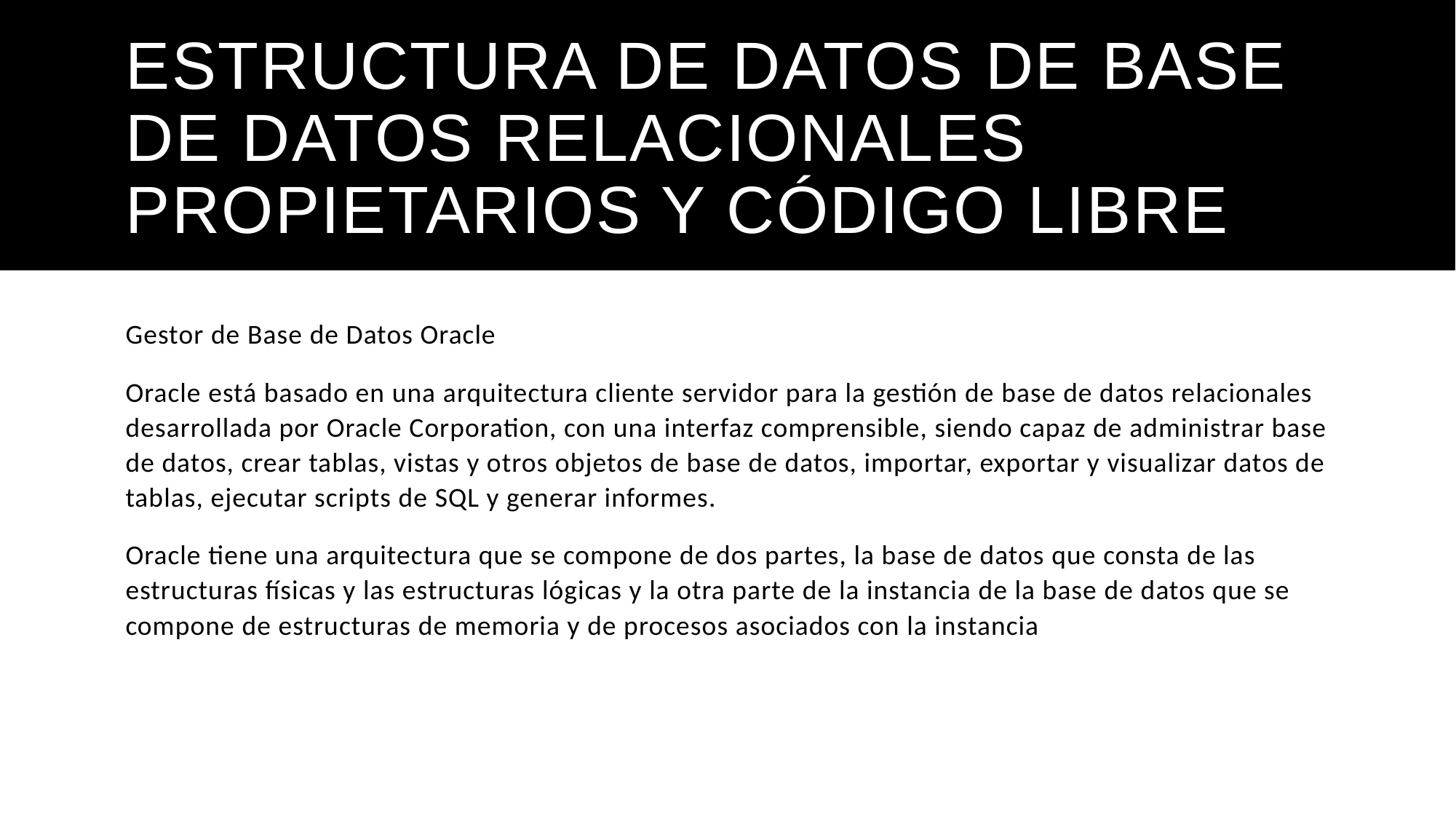

# Estructura de datos de base de datos relacionales propietarios y código libre
Gestor de Base de Datos Oracle
Oracle está basado en una arquitectura cliente servidor para la gestión de base de datos relacionales desarrollada por Oracle Corporation, con una interfaz comprensible, siendo capaz de administrar base de datos, crear tablas, vistas y otros objetos de base de datos, importar, exportar y visualizar datos de tablas, ejecutar scripts de SQL y generar informes.
Oracle tiene una arquitectura que se compone de dos partes, la base de datos que consta de las estructuras físicas y las estructuras lógicas y la otra parte de la instancia de la base de datos que se compone de estructuras de memoria y de procesos asociados con la instancia